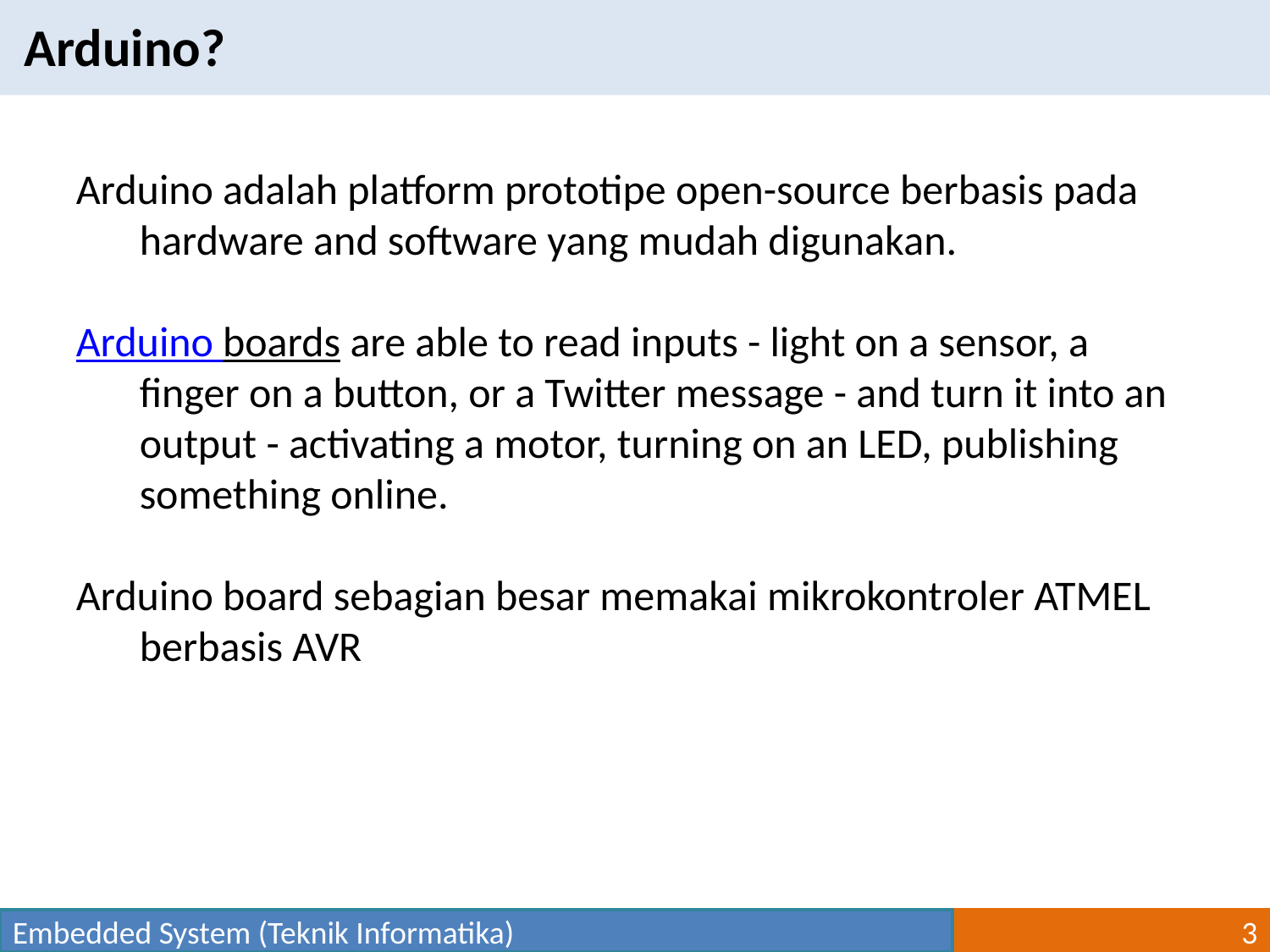

Arduino?
Arduino adalah platform prototipe open-source berbasis pada   hardware and software yang mudah digunakan.

Arduino boards are able to read inputs - light on a sensor, a finger on a button, or a Twitter message - and turn it into an output - activating a motor, turning on an LED, publishing something online.

Arduino board sebagian besar memakai mikrokontroler ATMEL berbasis AVR
Embedded System (Teknik Informatika)
3